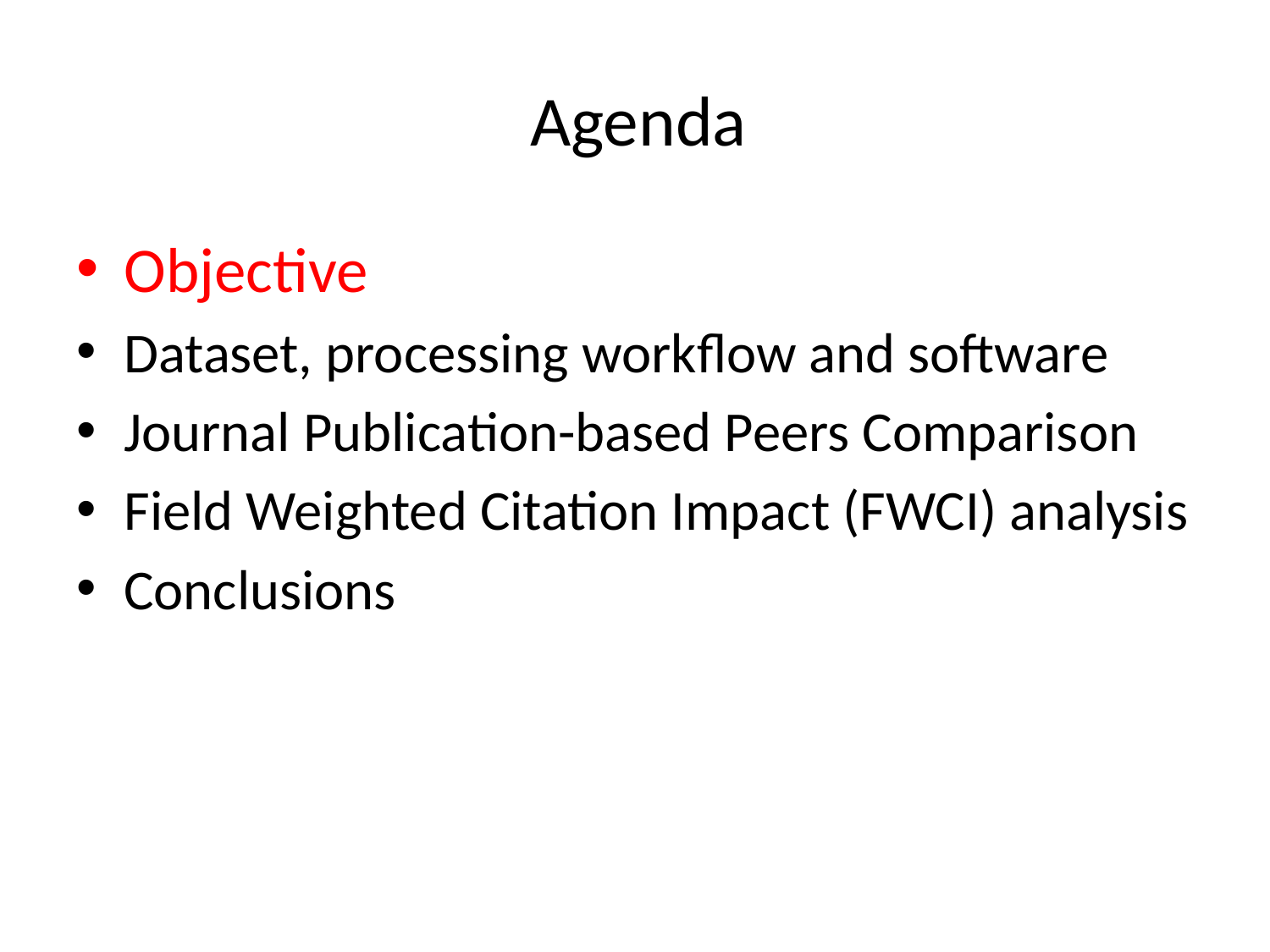

# Agenda
Objective
Dataset, processing workflow and software
Journal Publication-based Peers Comparison
Field Weighted Citation Impact (FWCI) analysis
Conclusions